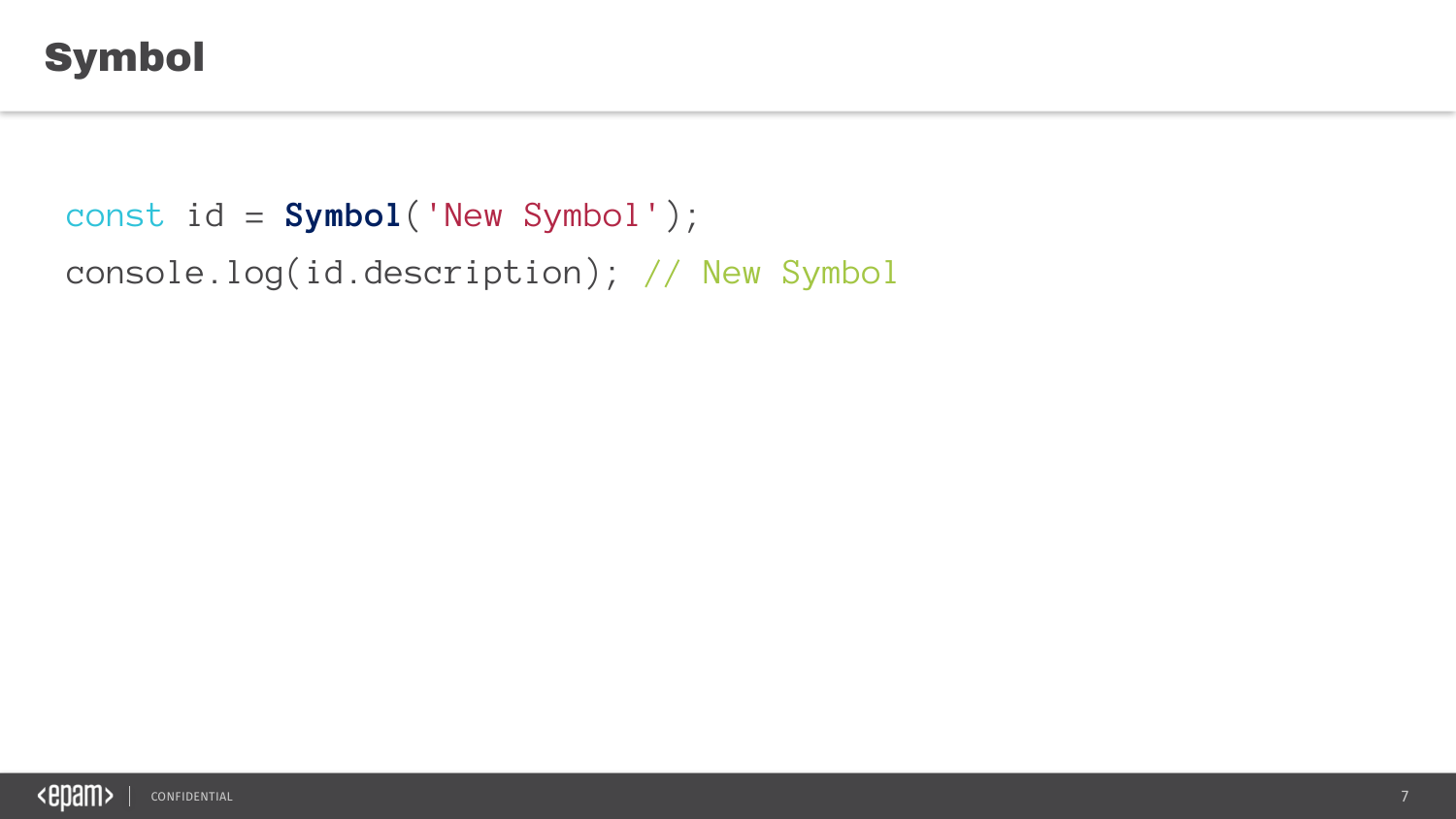

Symbol
const id = Symbol('New Symbol');
console.log(id.description); // New Symbol